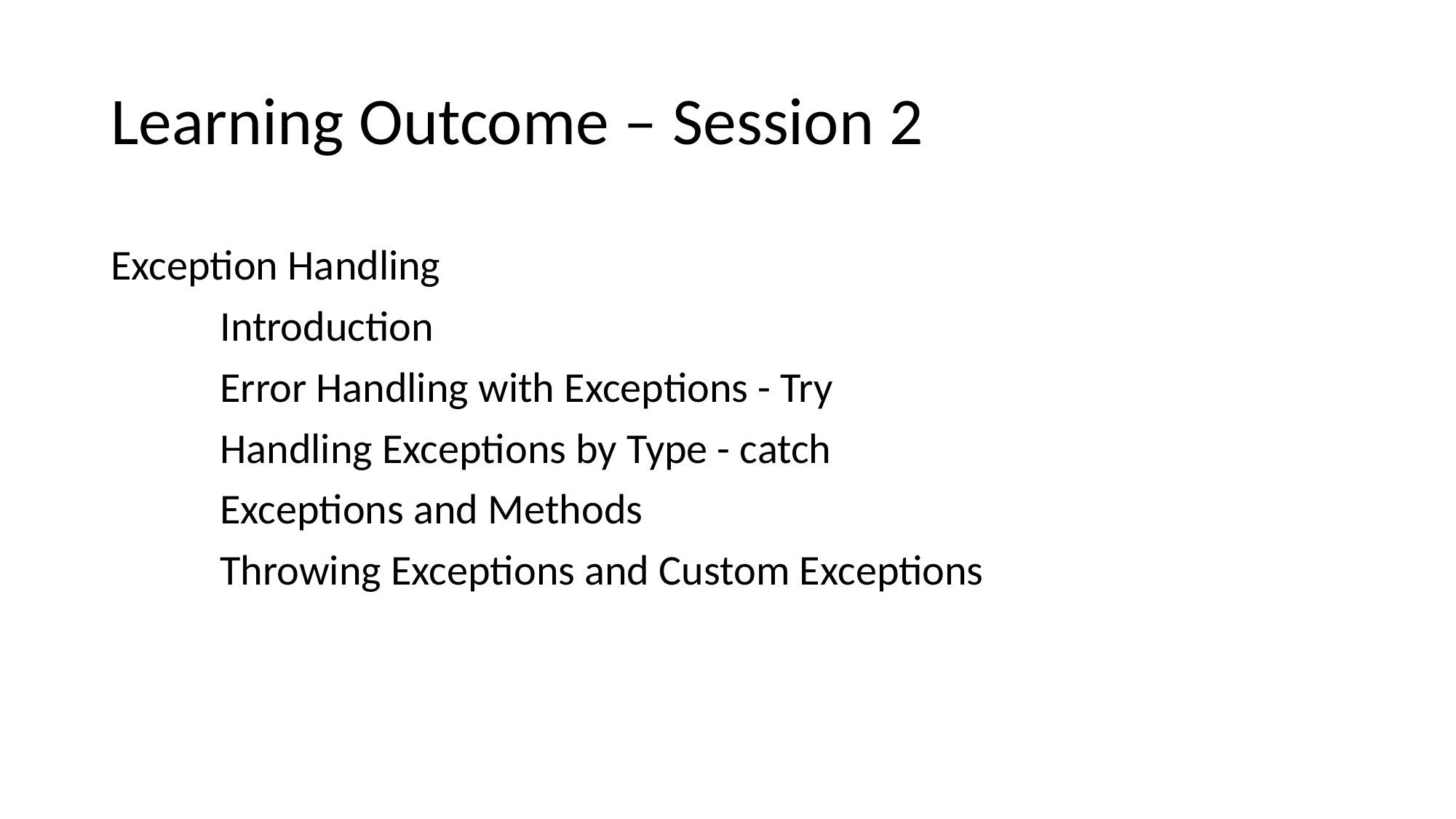

# Learning Outcome – Session 2
Exception Handling
	Introduction
	Error Handling with Exceptions - Try
	Handling Exceptions by Type - catch
	Exceptions and Methods
	Throwing Exceptions and Custom Exceptions